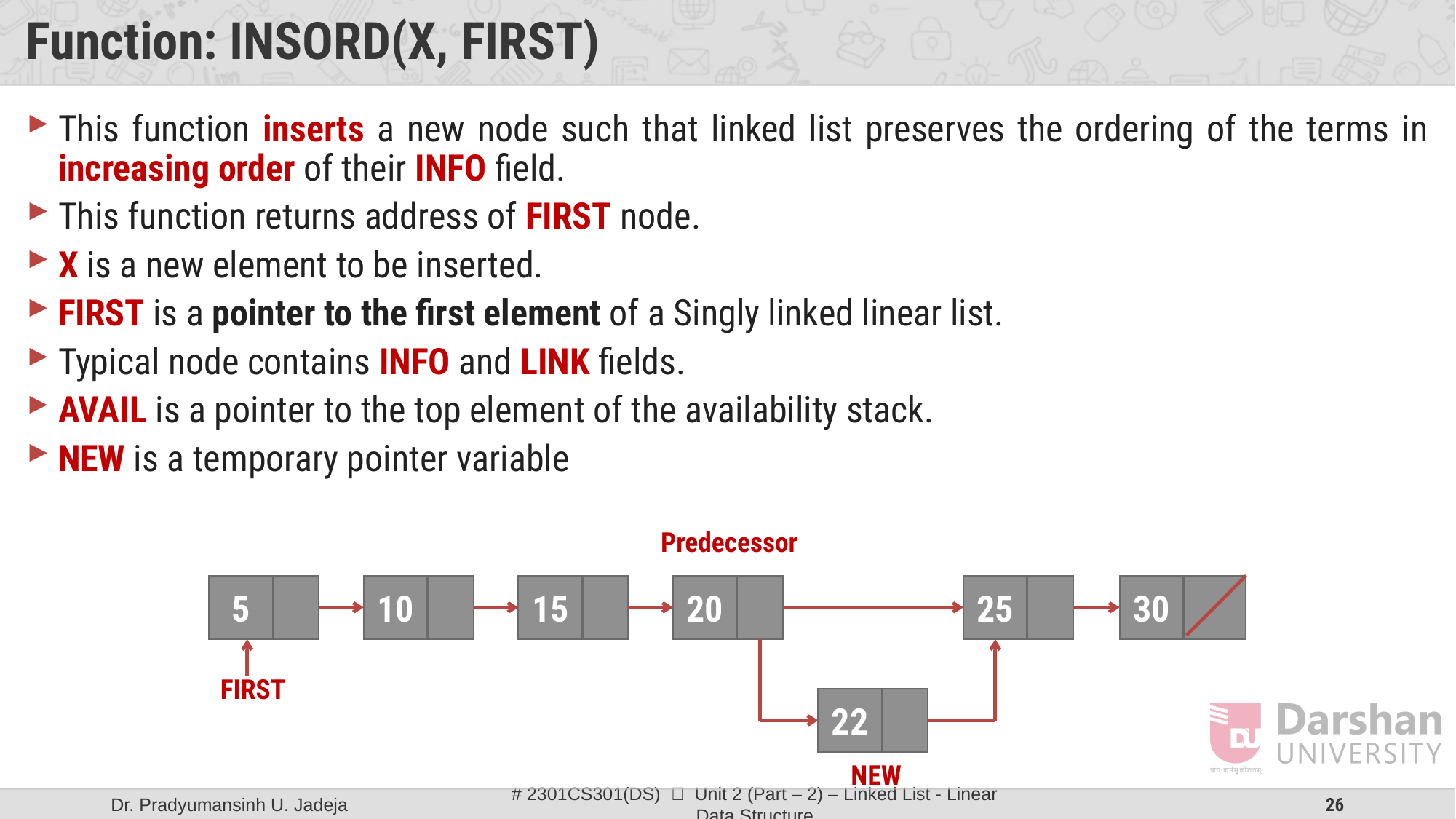

# Function: INSORD(X, FIRST)
This function inserts a new node such that linked list preserves the ordering of the terms in increasing order of their INFO field.
This function returns address of FIRST node.
X is a new element to be inserted.
FIRST is a pointer to the first element of a Singly linked linear list.
Typical node contains INFO and LINK fields.
AVAIL is a pointer to the top element of the availability stack.
NEW is a temporary pointer variable
Predecessor
5

10

15

20

25

30

FIRST
22

NEW